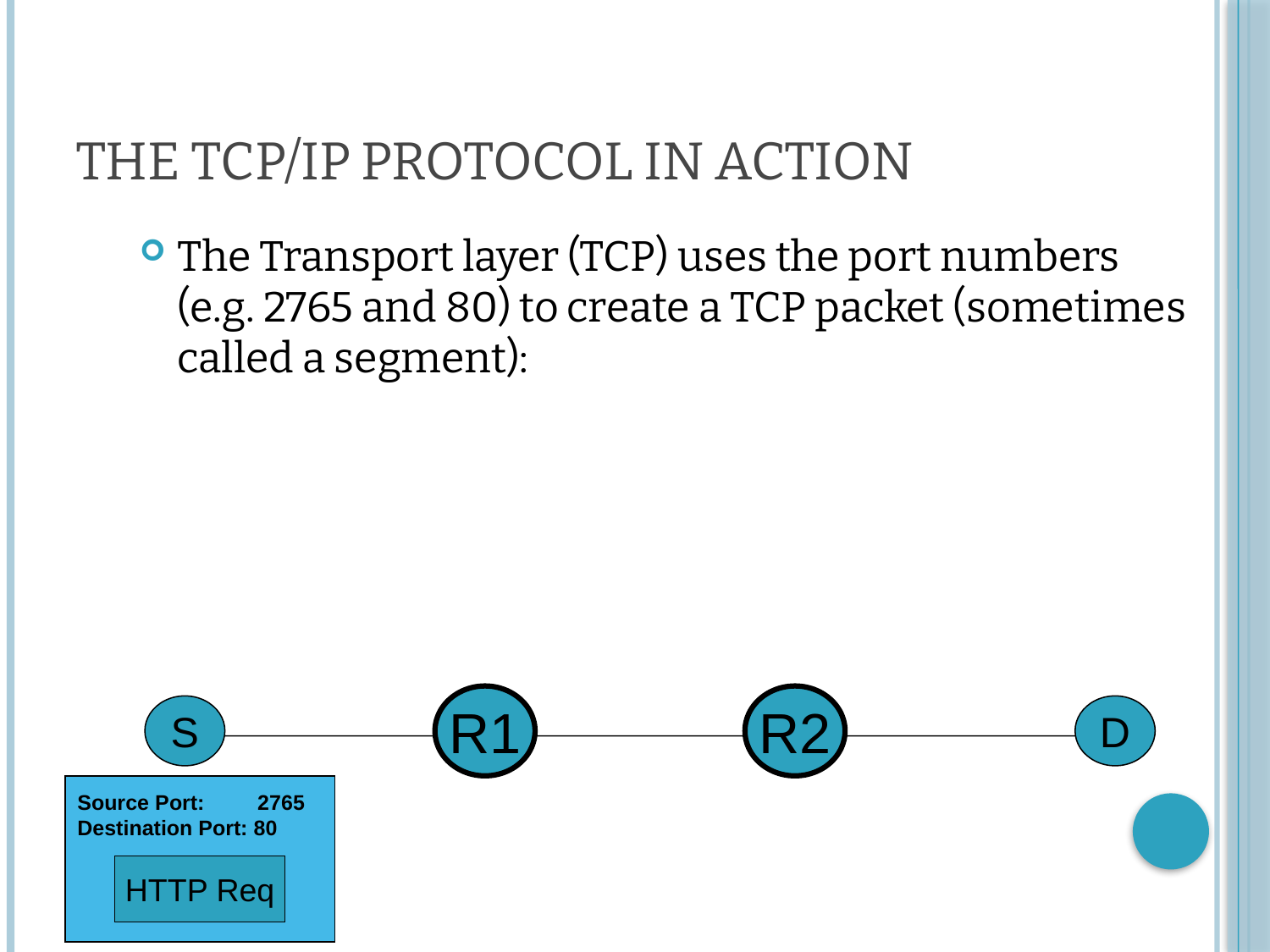

# The TCP/IP Protocol in Action
The Transport layer (TCP) uses the port numbers (e.g. 2765 and 80) to create a TCP packet (sometimes called a segment):
R1
R2
S
D

Source Port:         2765
Destination Port: 80

HTTP Req